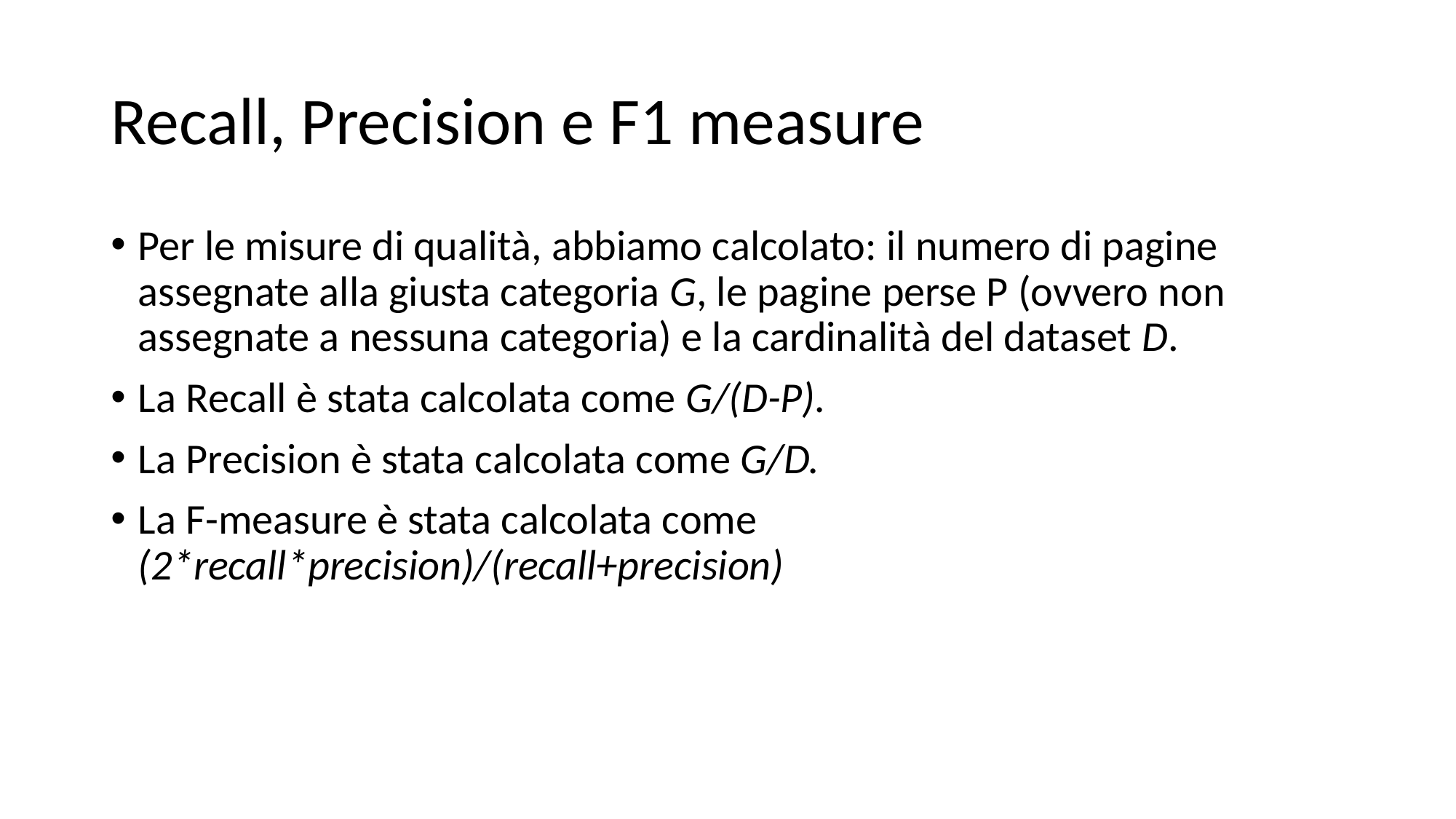

# Recall, Precision e F1 measure
Per le misure di qualità, abbiamo calcolato: il numero di pagine assegnate alla giusta categoria G, le pagine perse P (ovvero non assegnate a nessuna categoria) e la cardinalità del dataset D.
La Recall è stata calcolata come G/(D-P).
La Precision è stata calcolata come G/D.
La F-measure è stata calcolata come (2*recall*precision)/(recall+precision)